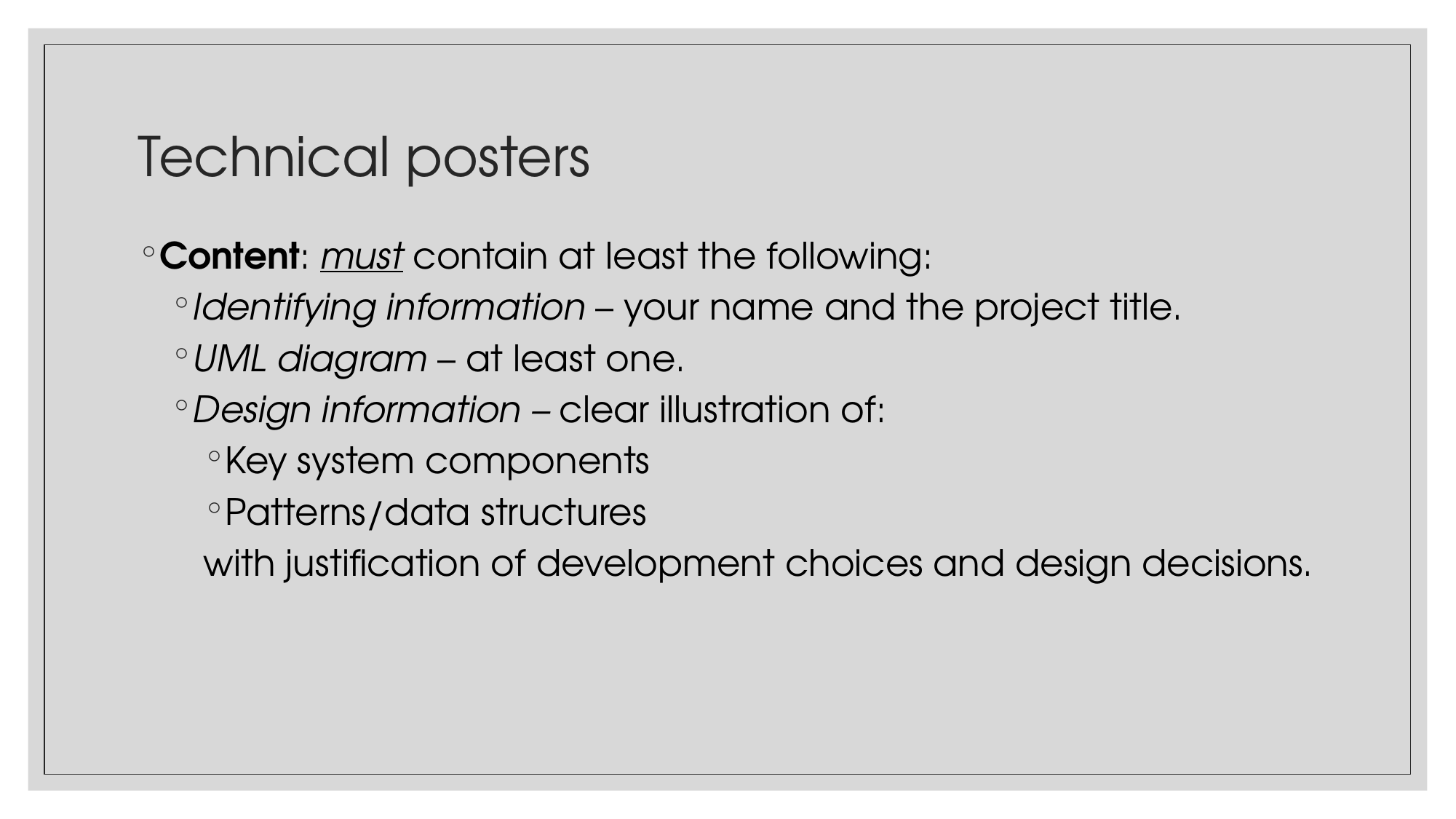

# Technical posters
Content: must contain at least the following:
Identifying information – your name and the project title.
UML diagram – at least one.
Design information – clear illustration of:
Key system components
Patterns/data structures
with justification of development choices and design decisions.